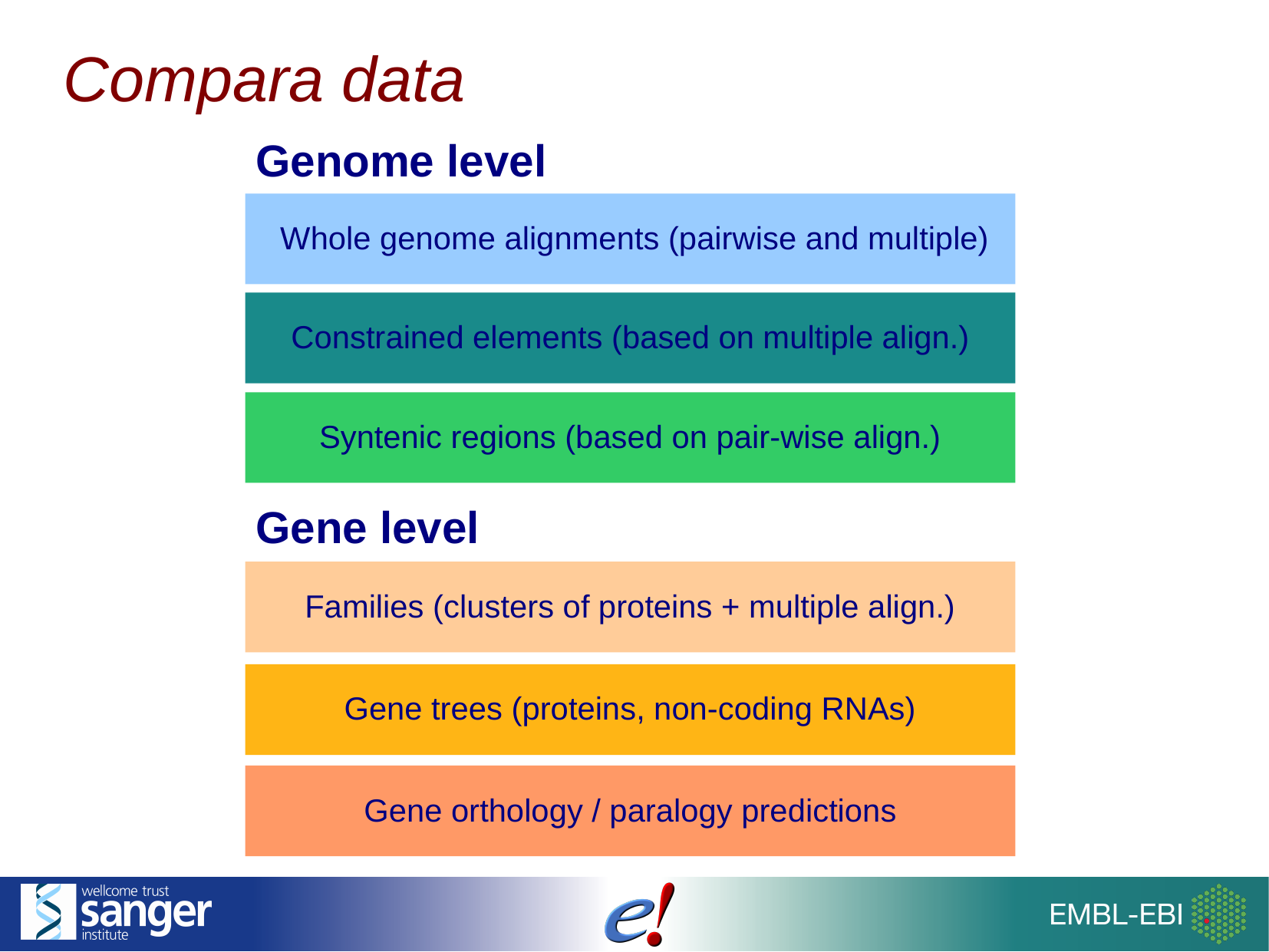

Compara data
Genome level

 Whole genome alignments (pairwise and multiple)‏
Constrained elements (based on multiple align.)
Syntenic regions (based on pair-wise align.)
Gene level
Families (clusters of proteins + multiple align.)
Gene trees (proteins, non-coding RNAs)
Gene orthology / paralogy predictions